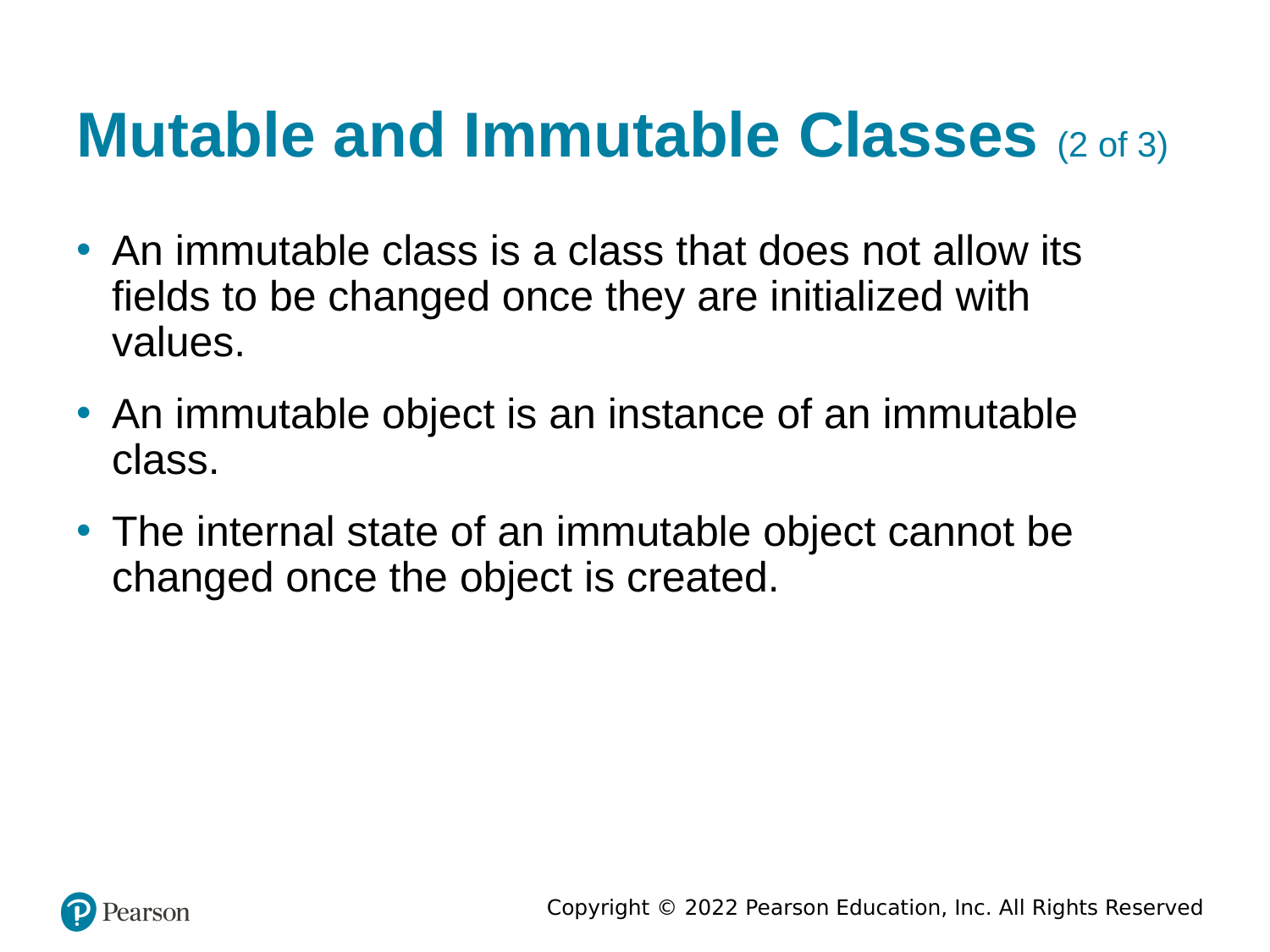

# Mutable and Immutable Classes (2 of 3)
An immutable class is a class that does not allow its fields to be changed once they are initialized with values.
An immutable object is an instance of an immutable class.
The internal state of an immutable object cannot be changed once the object is created.